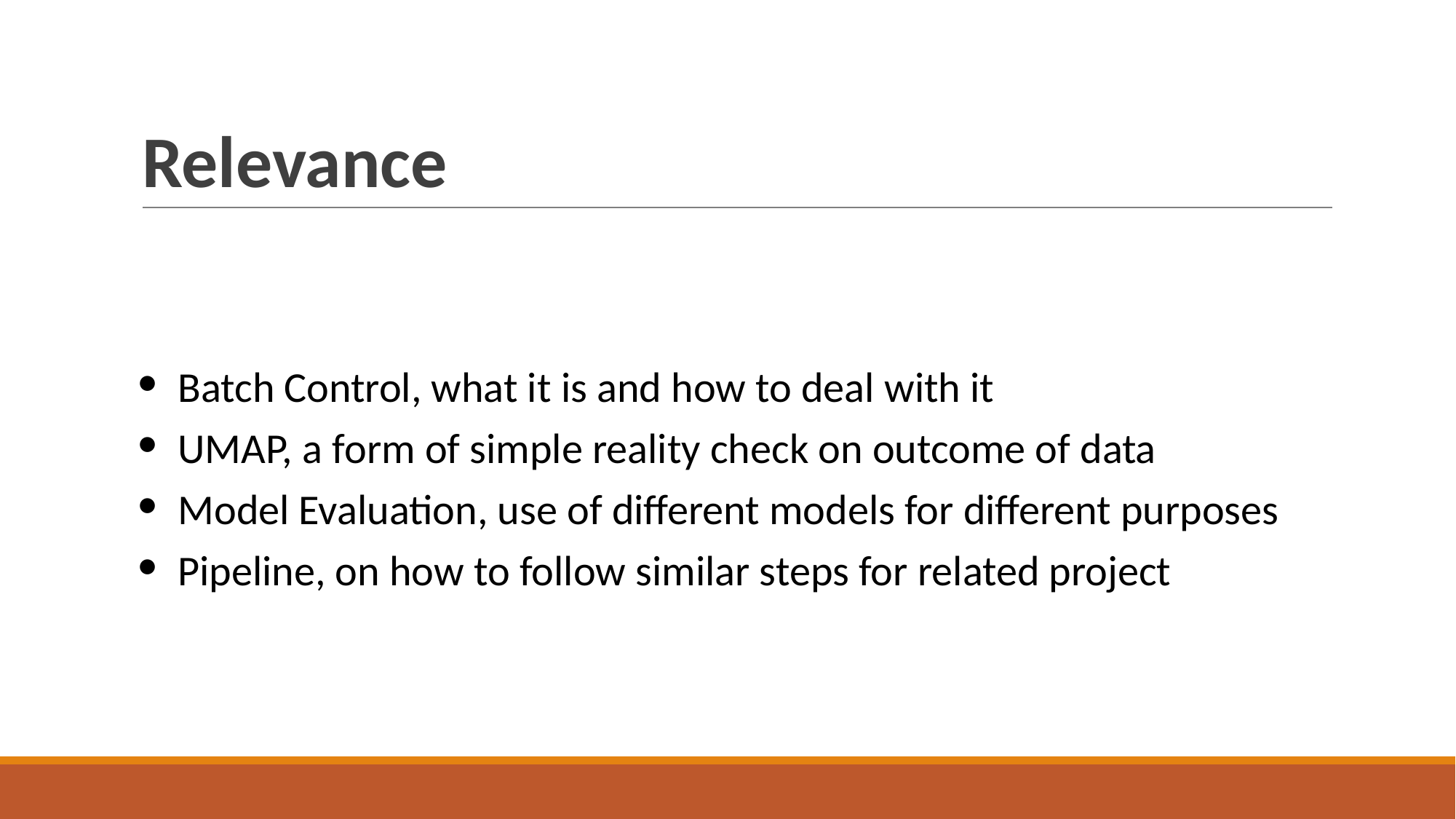

# Relevance
Batch Control, what it is and how to deal with it
UMAP, a form of simple reality check on outcome of data
Model Evaluation, use of different models for different purposes
Pipeline, on how to follow similar steps for related project